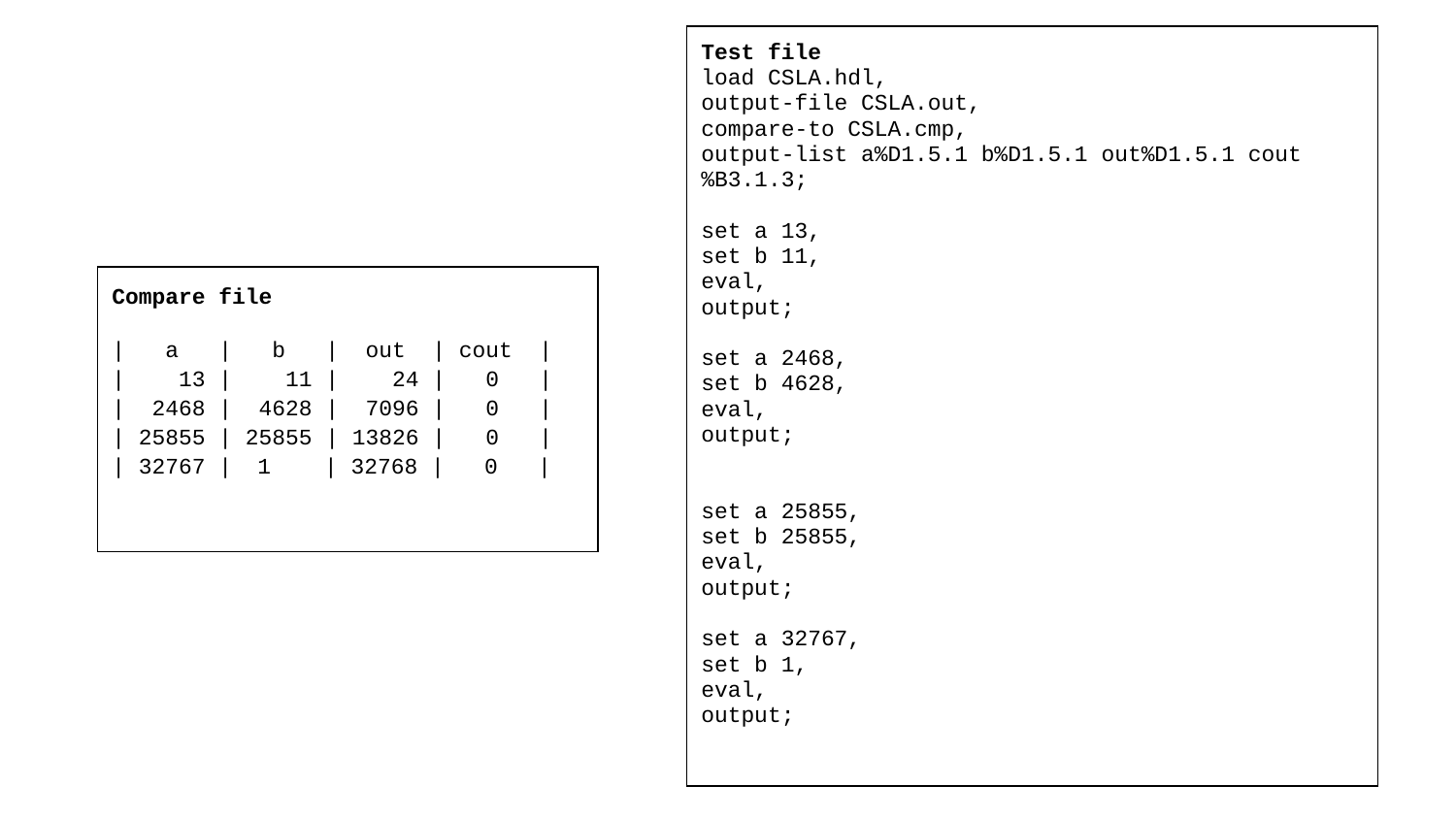

| Test file load CSLA.hdl, output-file CSLA.out, compare-to CSLA.cmp, output-list a%D1.5.1 b%D1.5.1 out%D1.5.1 cout%B3.1.3; set a 13, set b 11, eval, output; set a 2468, set b 4628, eval, output; set a 25855, set b 25855, eval, output; set a 32767, set b 1, eval, output; |
| --- |
| Compare file | a | b | out | cout | | 13 | 11 | 24 | 0 | | 2468 | 4628 | 7096 | 0 | | 25855 | 25855 | 13826 | 0 | | 32767 | 1 | 32768 | 0 | |
| --- |